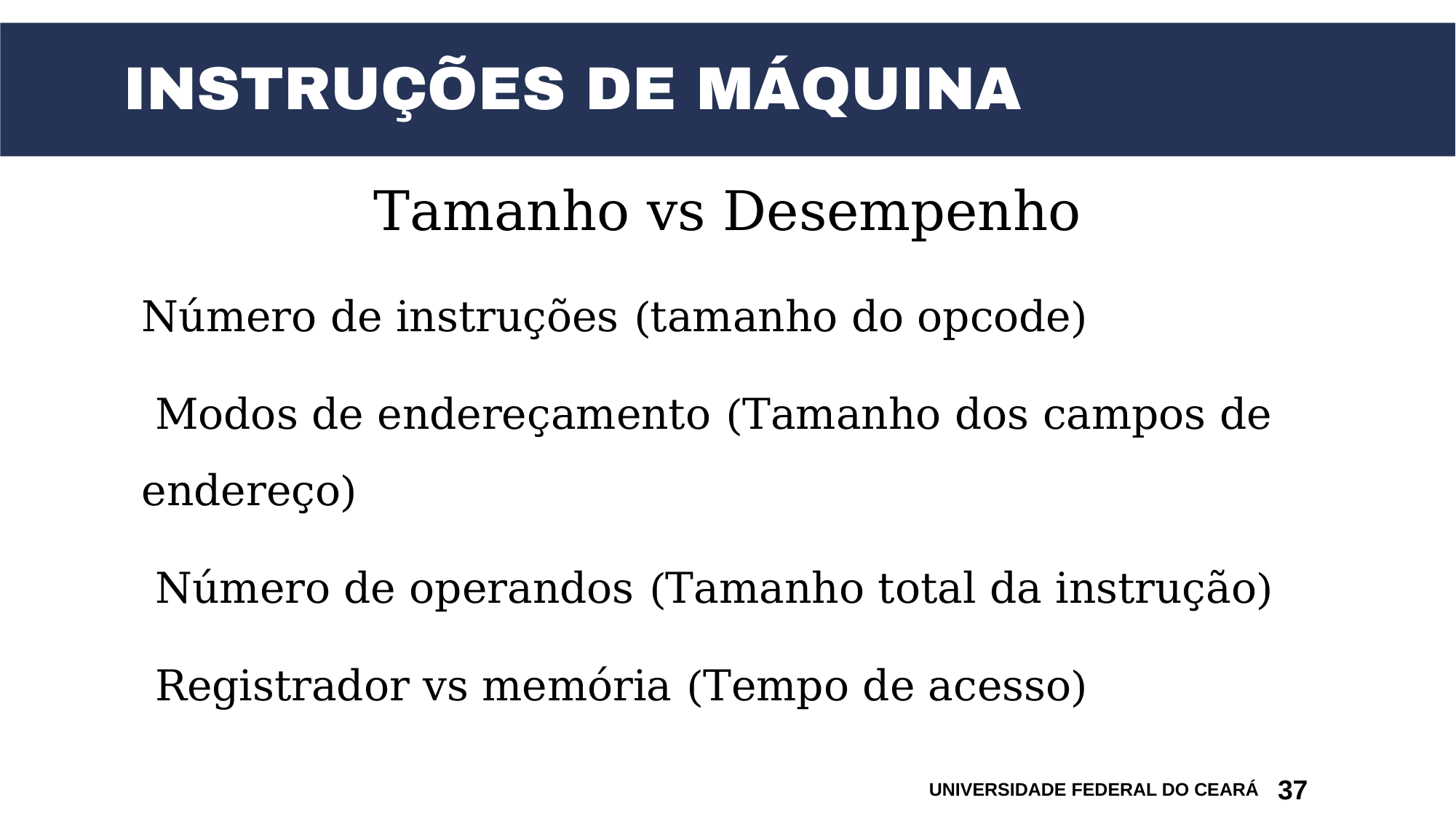

# Instruções de máquina
Tamanho vs Desempenho
Número de instruções (tamanho do opcode)
 Modos de endereçamento (Tamanho dos campos de endereço)
 Número de operandos (Tamanho total da instrução)
 Registrador vs memória (Tempo de acesso)

UNIVERSIDADE FEDERAL DO CEARÁ
37